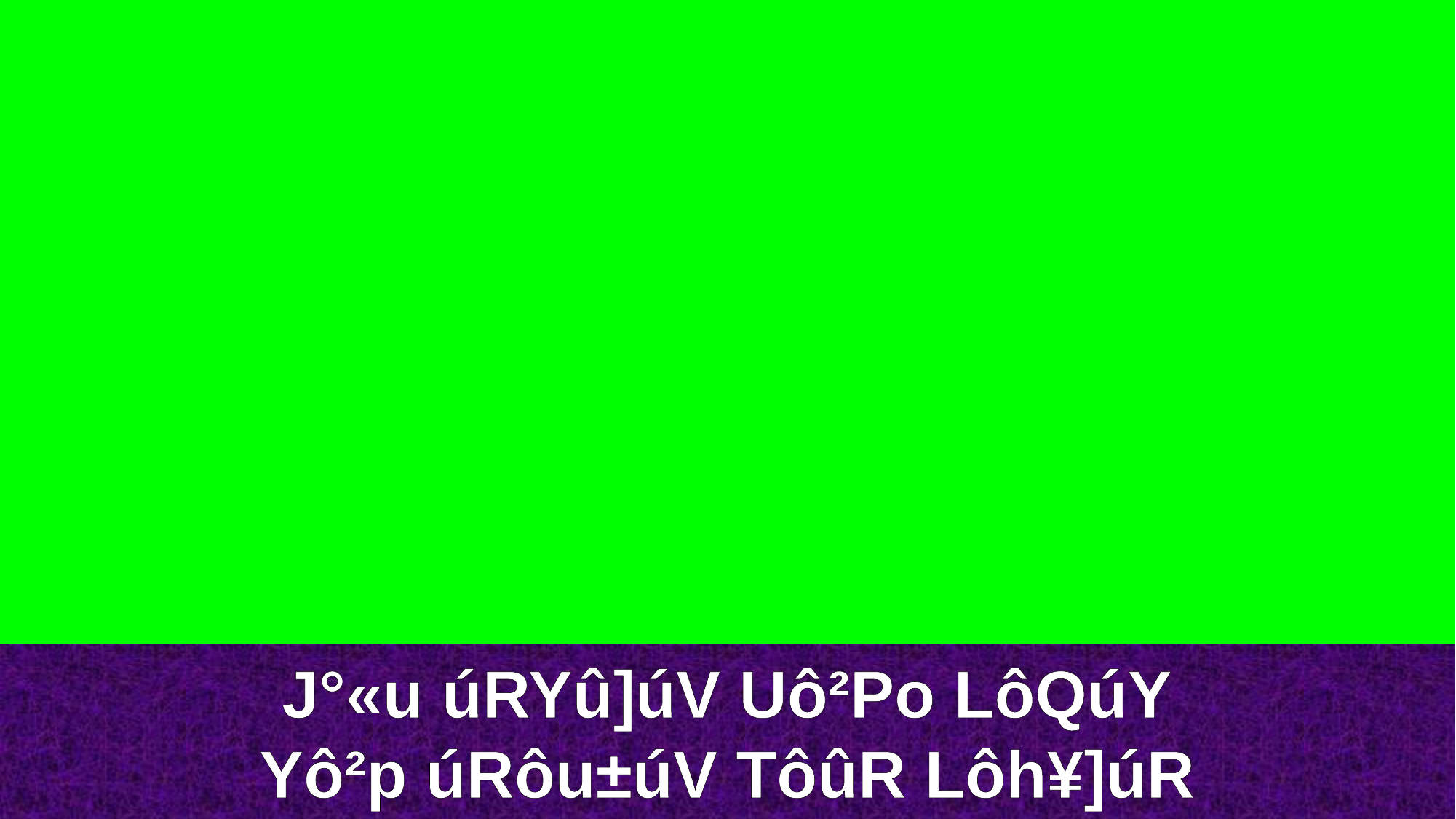

J°«u úRYû]úV Uô²Po LôQúY
Yô²p úRôu±úV TôûR Lôh¥]úR